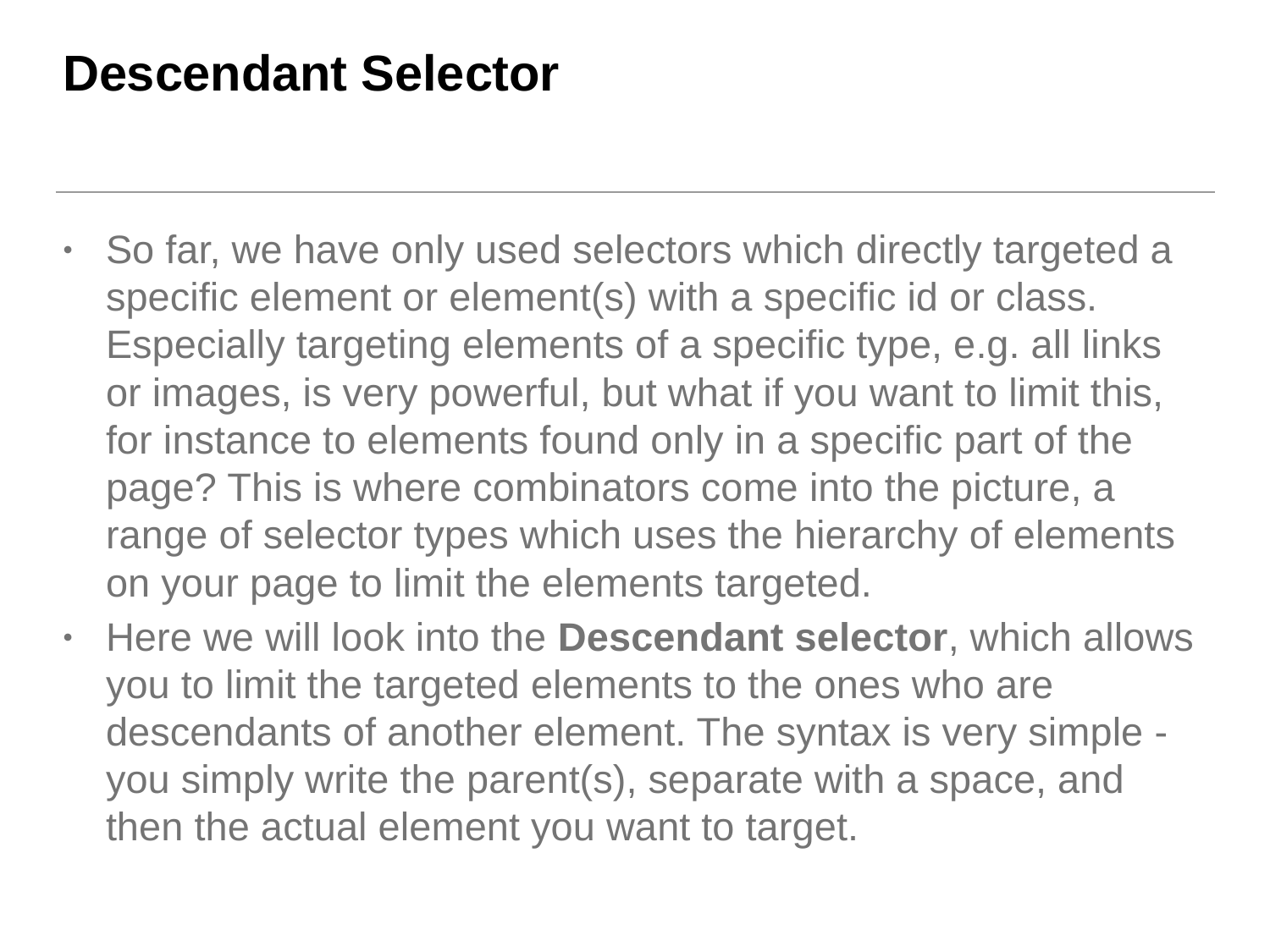

# Descendant Selector
So far, we have only used selectors which directly targeted a specific element or element(s) with a specific id or class. Especially targeting elements of a specific type, e.g. all links or images, is very powerful, but what if you want to limit this, for instance to elements found only in a specific part of the page? This is where combinators come into the picture, a range of selector types which uses the hierarchy of elements on your page to limit the elements targeted.
Here we will look into the Descendant selector, which allows you to limit the targeted elements to the ones who are descendants of another element. The syntax is very simple - you simply write the parent(s), separate with a space, and then the actual element you want to target.